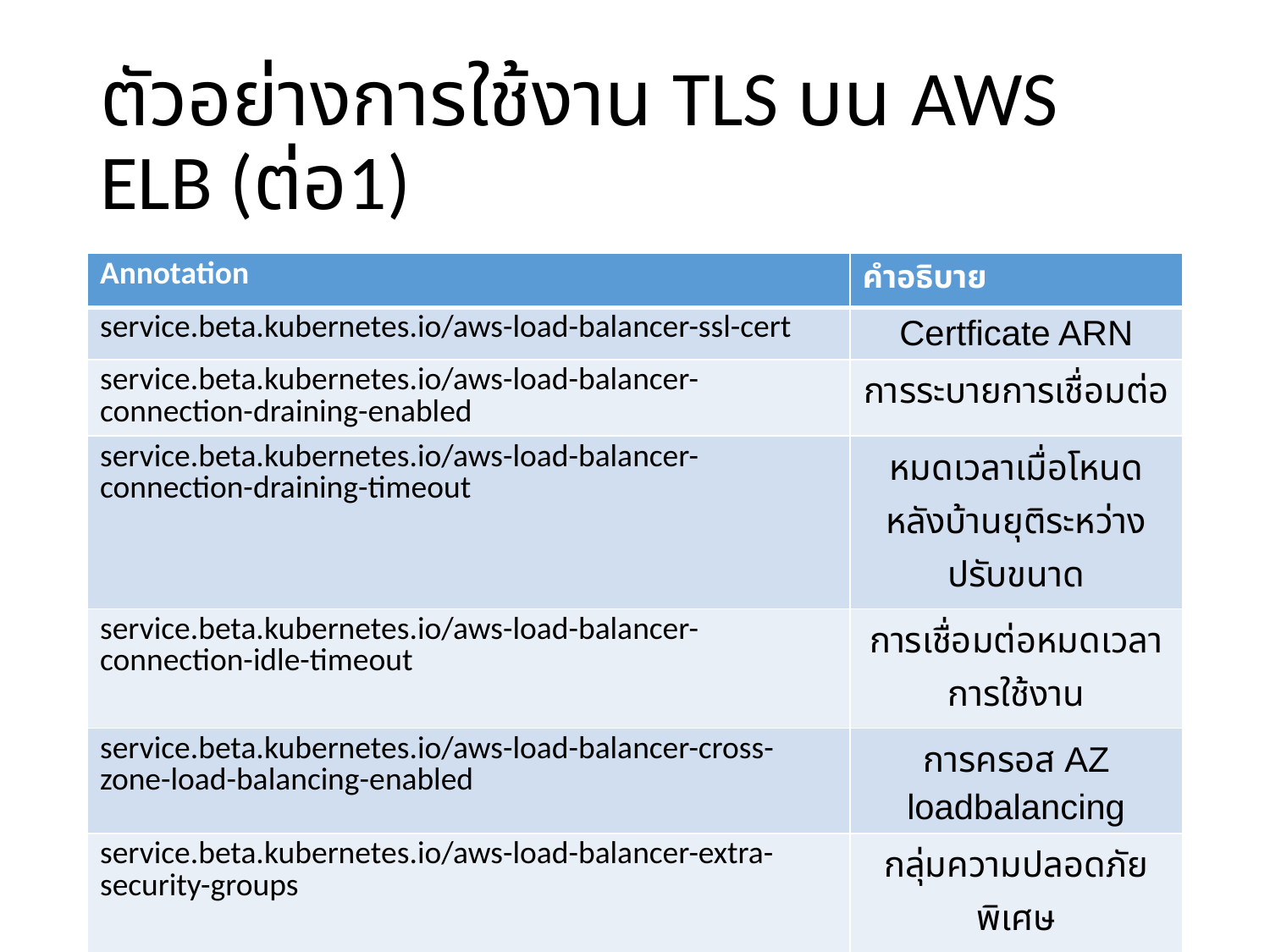

# ตัวอย่างการใช้งาน TLS บน AWS ELB (ต่อ1)
| Annotation | คำอธิบาย |
| --- | --- |
| service.beta.kubernetes.io/aws-load-balancer-ssl-cert | Certficate ARN |
| service.beta.kubernetes.io/aws-load-balancer-connection-draining-enabled | การระบายการเชื่อมต่อ |
| service.beta.kubernetes.io/aws-load-balancer-connection-draining-timeout | หมดเวลาเมื่อโหนดหลังบ้านยุติระหว่างปรับขนาด |
| service.beta.kubernetes.io/aws-load-balancer-connection-idle-timeout | การเชื่อมต่อหมดเวลาการใช้งาน |
| service.beta.kubernetes.io/aws-load-balancer-cross-zone-load-balancing-enabled | การครอส AZ loadbalancing |
| service.beta.kubernetes.io/aws-load-balancer-extra-security-groups | กลุ่มความปลอดภัยพิเศษ |
291